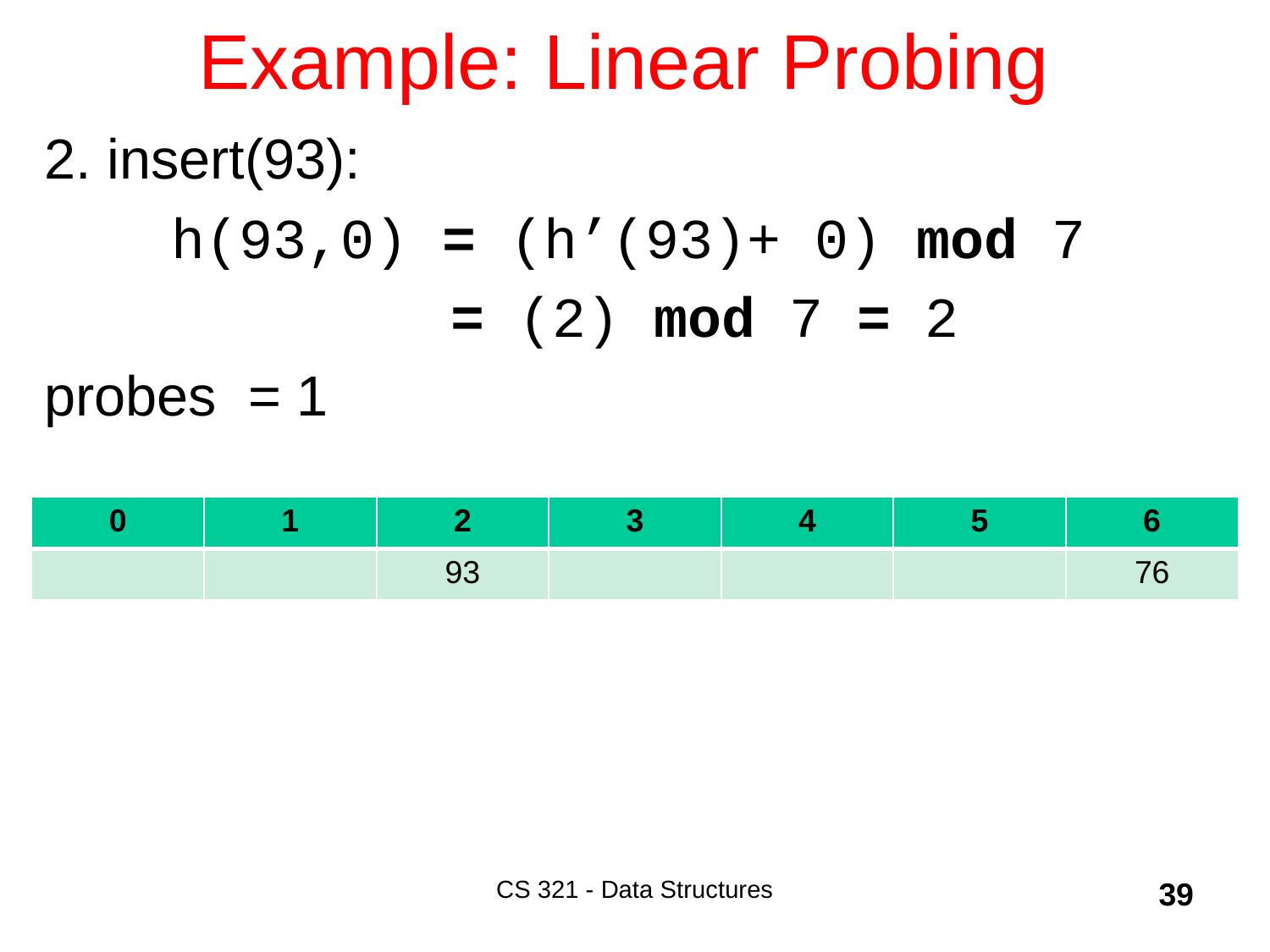

# Example: Linear Probing
2. insert(93):
	h(93,0) = (h’(93)+ 0) mod 7
            = (2) mod 7 = 2
probes  = 1

| 0 | 1 | 2 | 3 | 4 | 5 | 6 |
| --- | --- | --- | --- | --- | --- | --- |
|  |  | 93 |  |  |  | 76 |
CS 321 - Data Structures
39